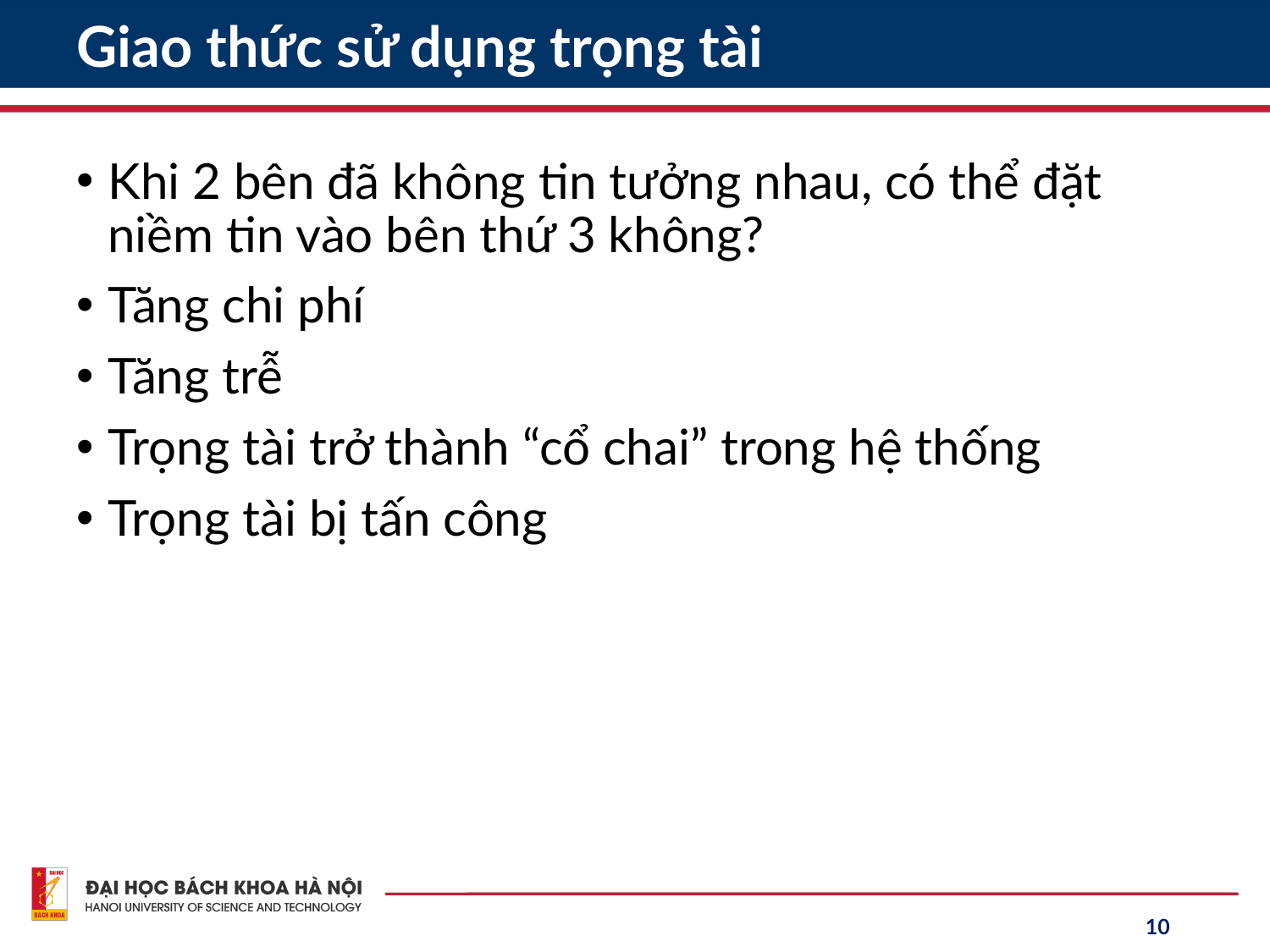

# Giao thức sử dụng trọng tài
Khi 2 bên đã không tin tưởng nhau, có thể đặt niềm tin vào bên thứ 3 không?
Tăng chi phí
Tăng trễ
Trọng tài trở thành “cổ chai” trong hệ thống
Trọng tài bị tấn công
10